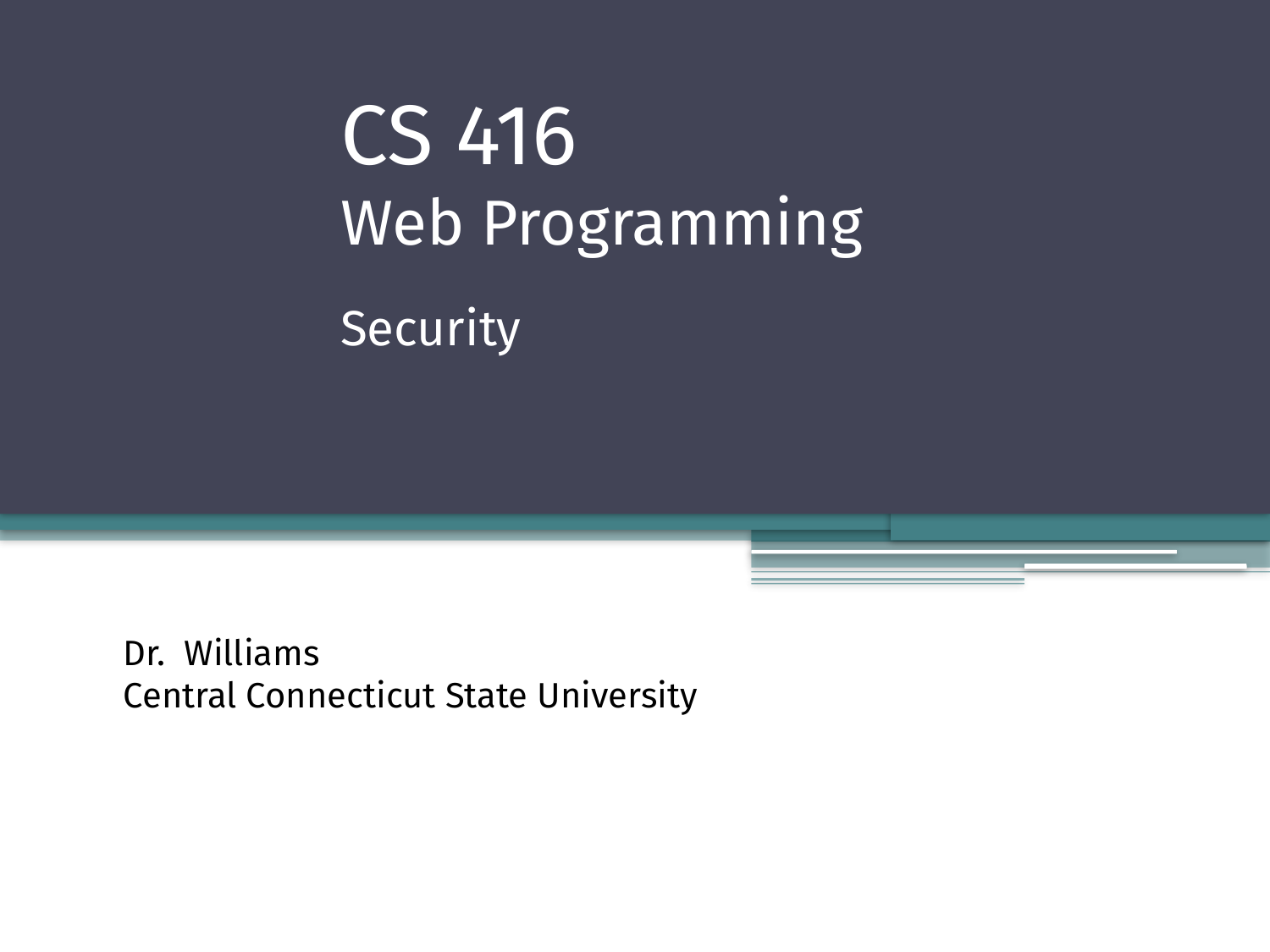

# CS 416 Web Programming Security

Dr.  Williams
Central Connecticut State University